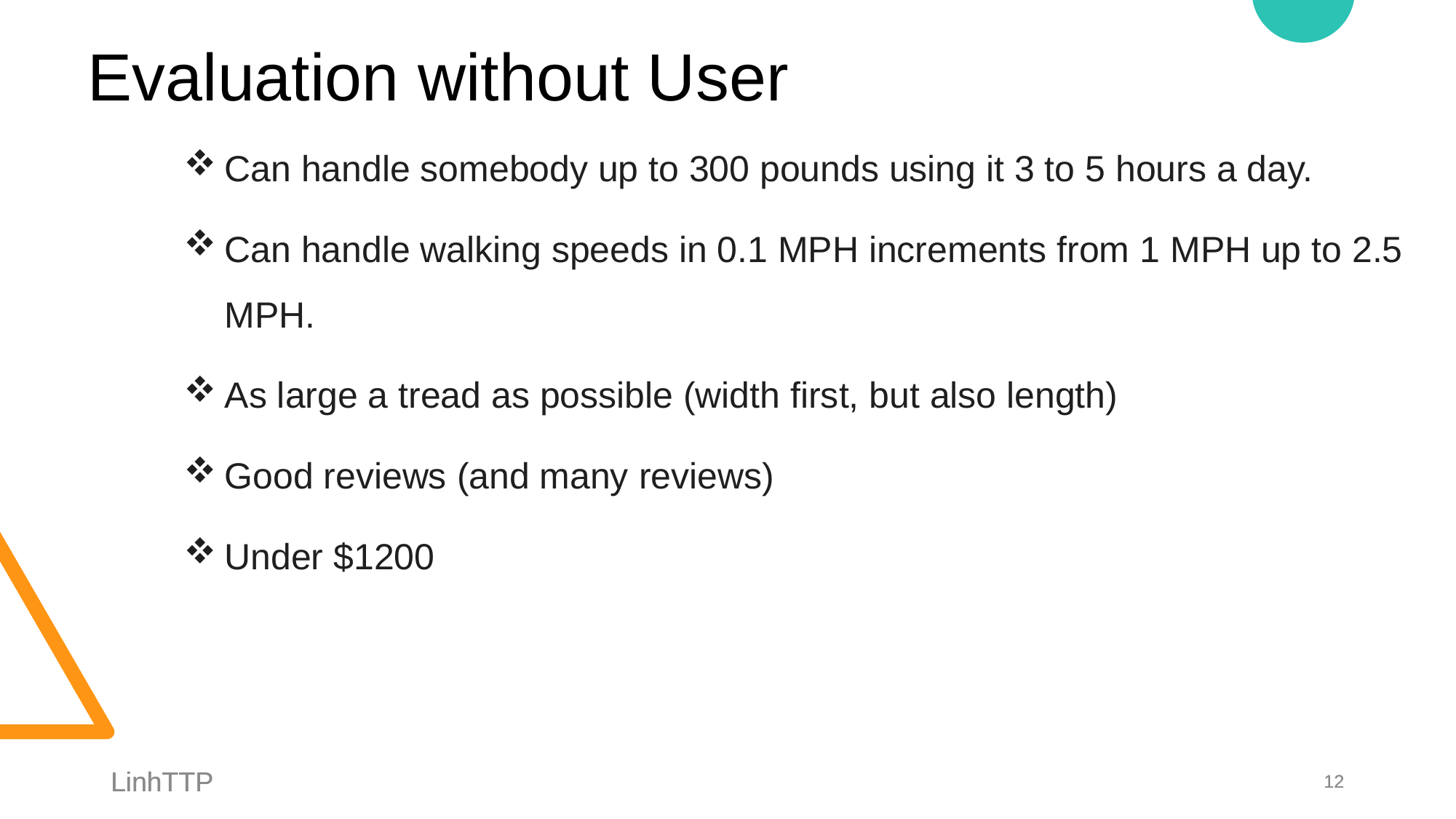

# Evaluation without User
Can handle somebody up to 300 pounds using it 3 to 5 hours a day.
Can handle walking speeds in 0.1 MPH increments from 1 MPH up to 2.5 MPH.
As large a tread as possible (width first, but also length)
Good reviews (and many reviews)
Under $1200
LinhTTP
LinhTTP
12
12